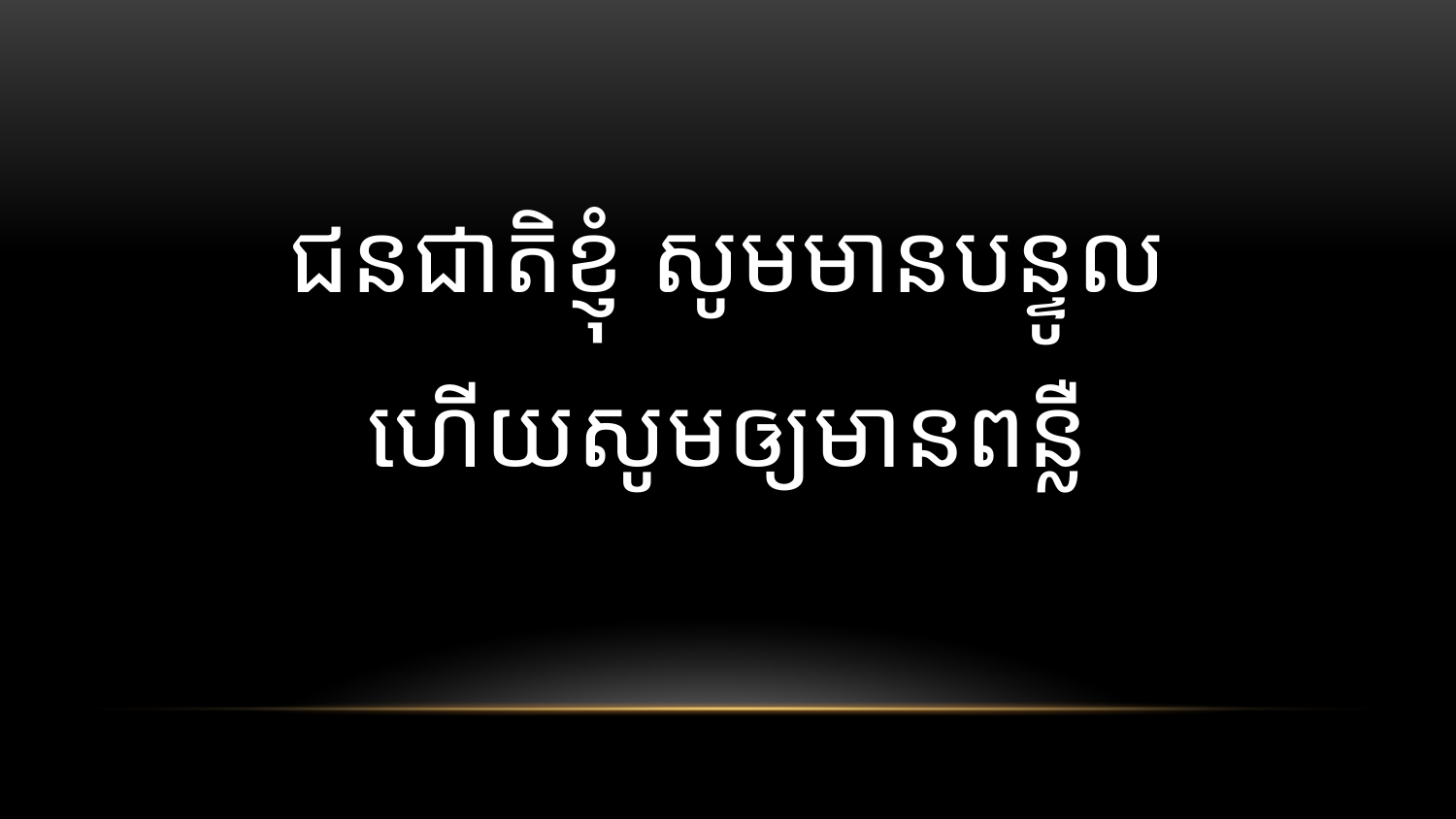

ជនជាតិខ្ញុំ សូមមានបន្ទូល
ហើយសូមឲ្យមានពន្លឺ